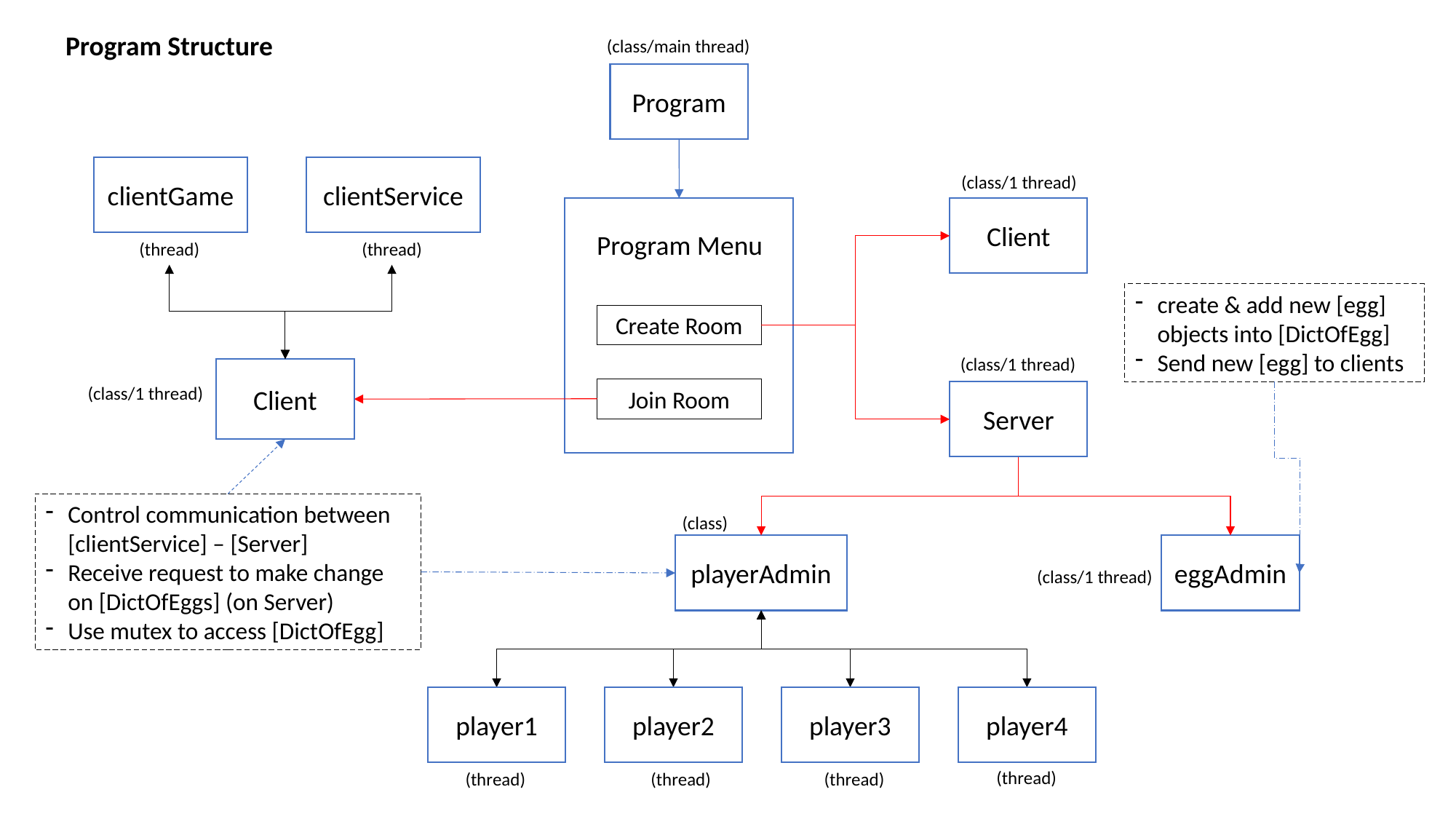

Program Structure
(class/main thread)
Program
clientGame
(thread)
clientService
(thread)
(class/1 thread)

Program Menu
Create Room
Join Room
Client
create & add new [egg] objects into [DictOfEgg]
Send new [egg] to clients
(class/1 thread)
Client
(class/1 thread)
Server
Control communication between [clientService] – [Server]
Receive request to make change on [DictOfEggs] (on Server)
Use mutex to access [DictOfEgg]
(class)
playerAdmin
eggAdmin
(class/1 thread)
player1
(thread)
player2
(thread)
player3
(thread)
player4
(thread)